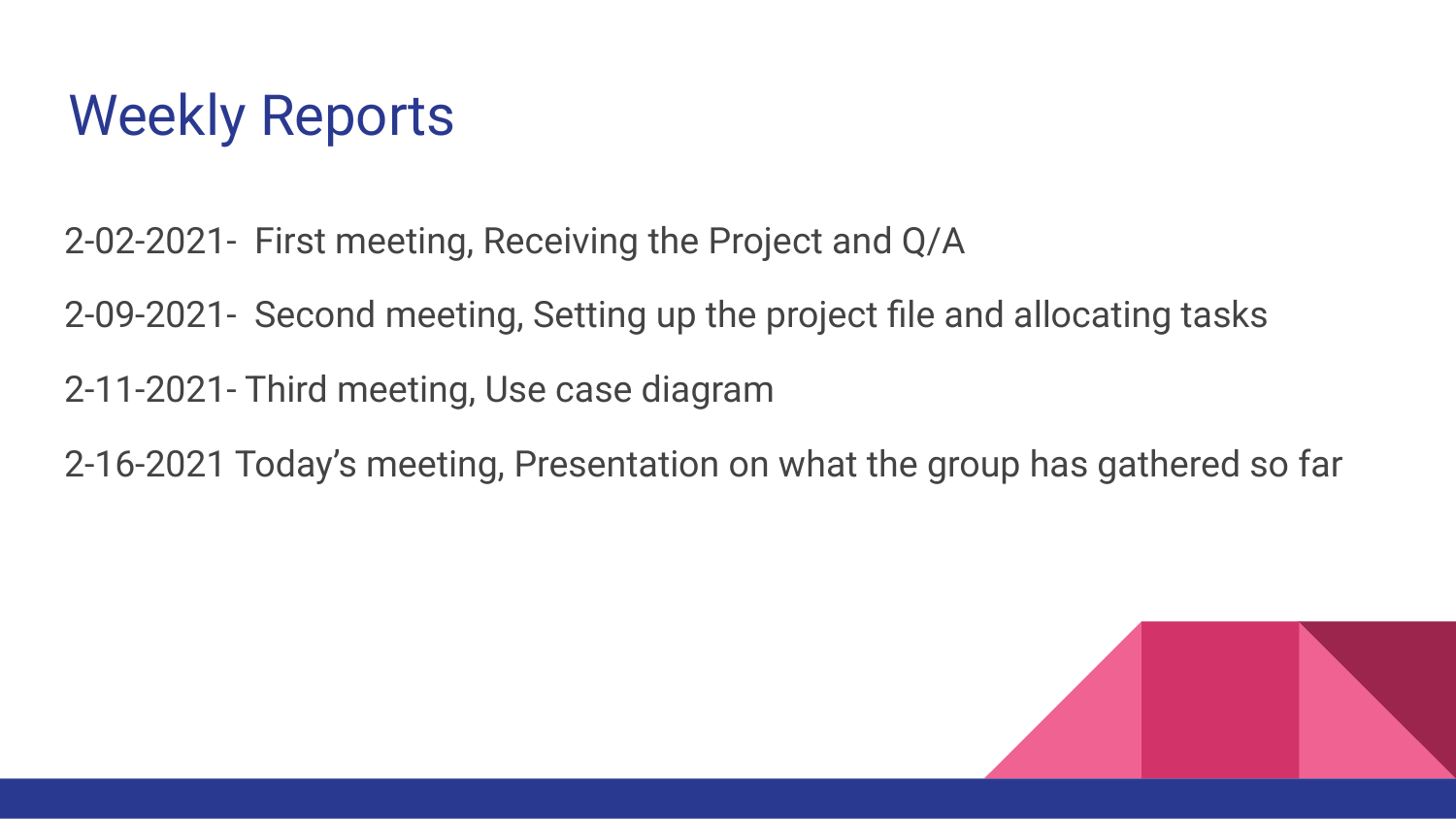

# Weekly Reports
2-02-2021-  First meeting, Receiving the Project and Q/A
2-09-2021-  Second meeting, Setting up the project file and allocating tasks
2-11-2021- Third meeting, Use case diagram
2-16-2021 Today’s meeting, Presentation on what the group has gathered so far